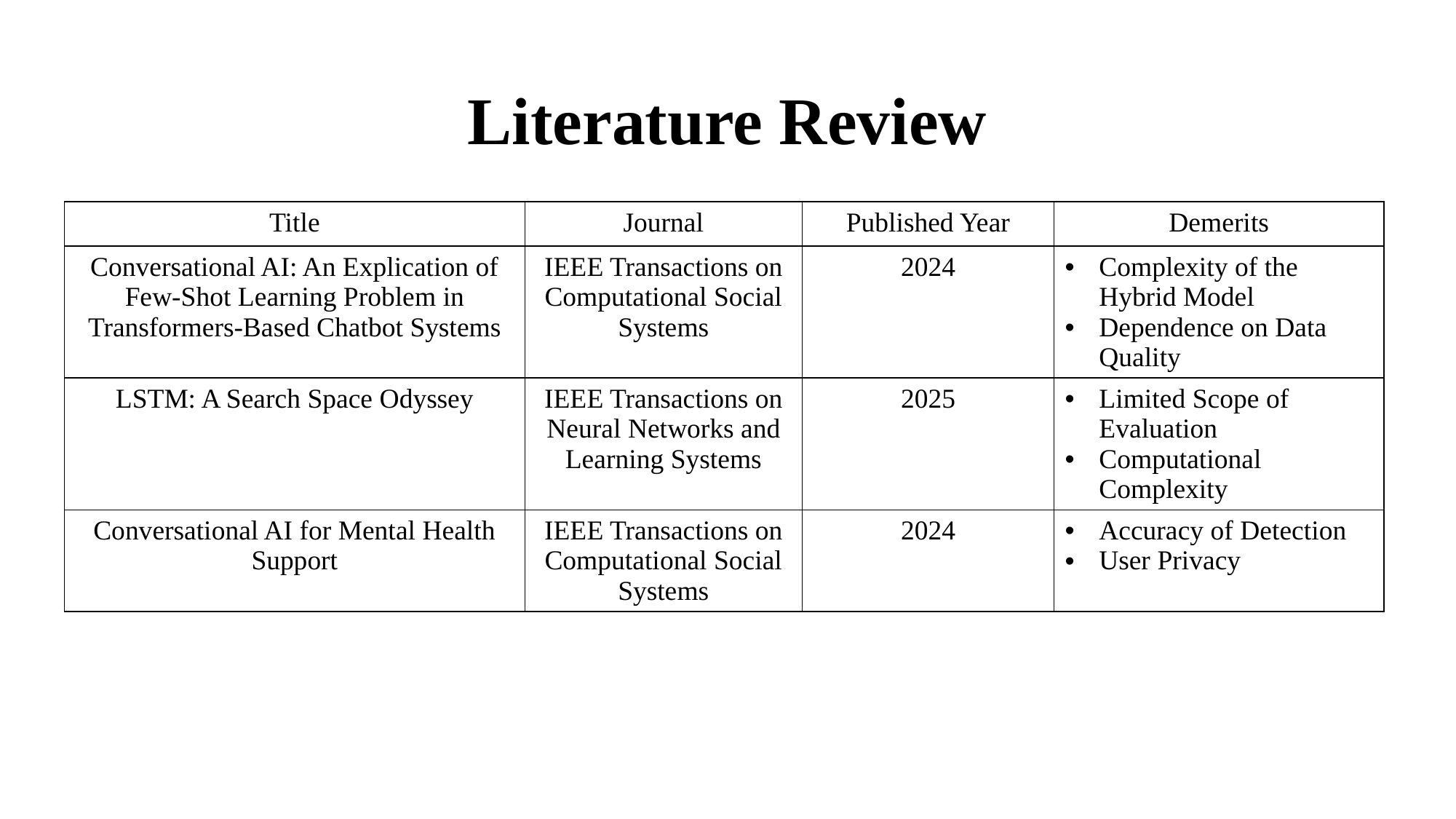

# Literature Review
| Title | Journal | Published Year | Demerits |
| --- | --- | --- | --- |
| Conversational AI: An Explication of Few-Shot Learning Problem in Transformers-Based Chatbot Systems | IEEE Transactions on Computational Social Systems | 2024 | Complexity of the Hybrid Model Dependence on Data Quality |
| LSTM: A Search Space Odyssey | IEEE Transactions on Neural Networks and Learning Systems | 2025 | Limited Scope of Evaluation Computational Complexity |
| Conversational AI for Mental Health Support | IEEE Transactions on Computational Social Systems | 2024 | Accuracy of Detection User Privacy |